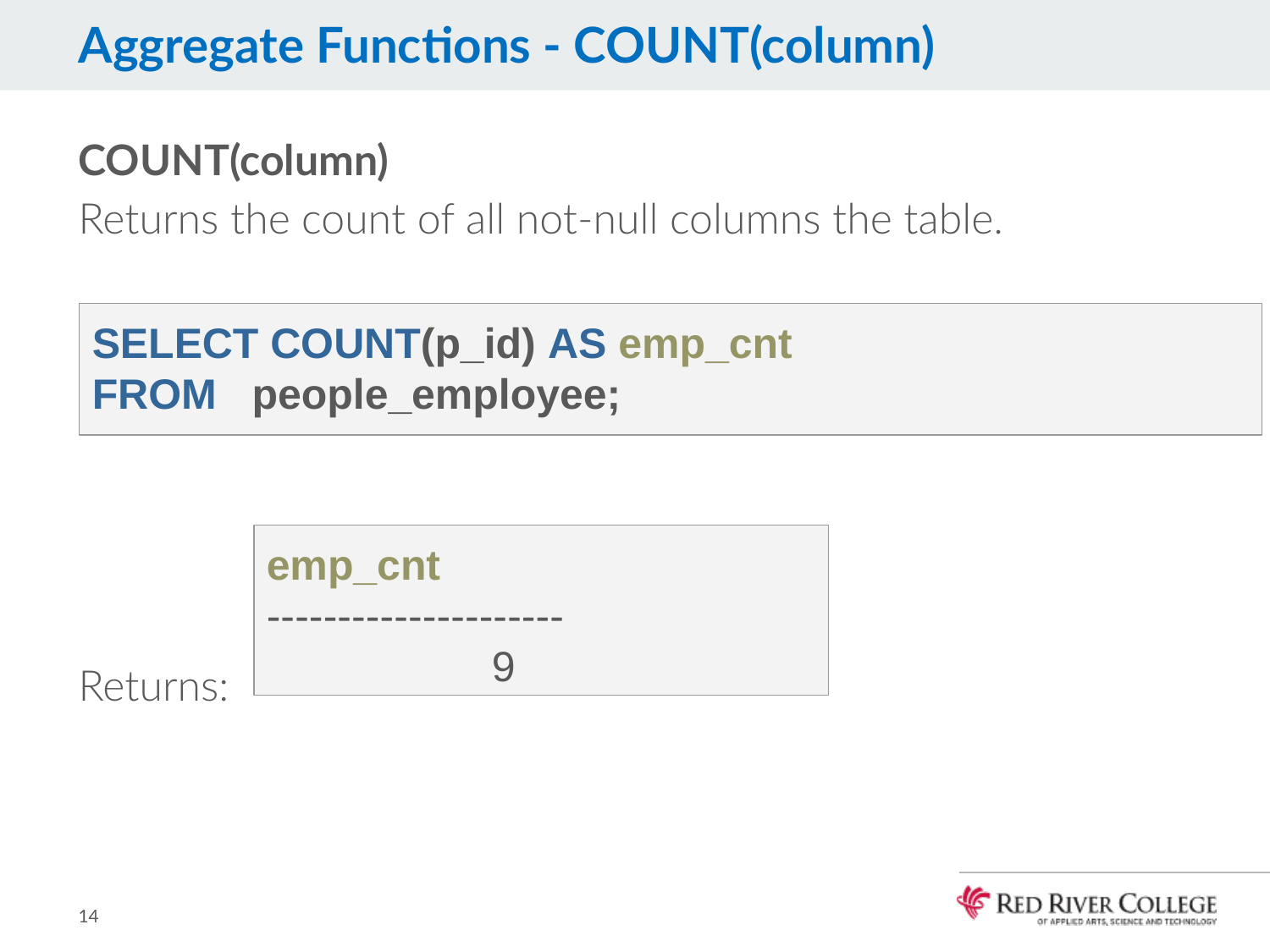

# Aggregate Functions - COUNT(column)
COUNT(column)
Returns the count of all not-null columns the table.

Syntax Example:

Returns:
SELECT COUNT(p_id) AS emp_cnt
FROM   people_employee;
emp_cnt
---------------------
                   9

14